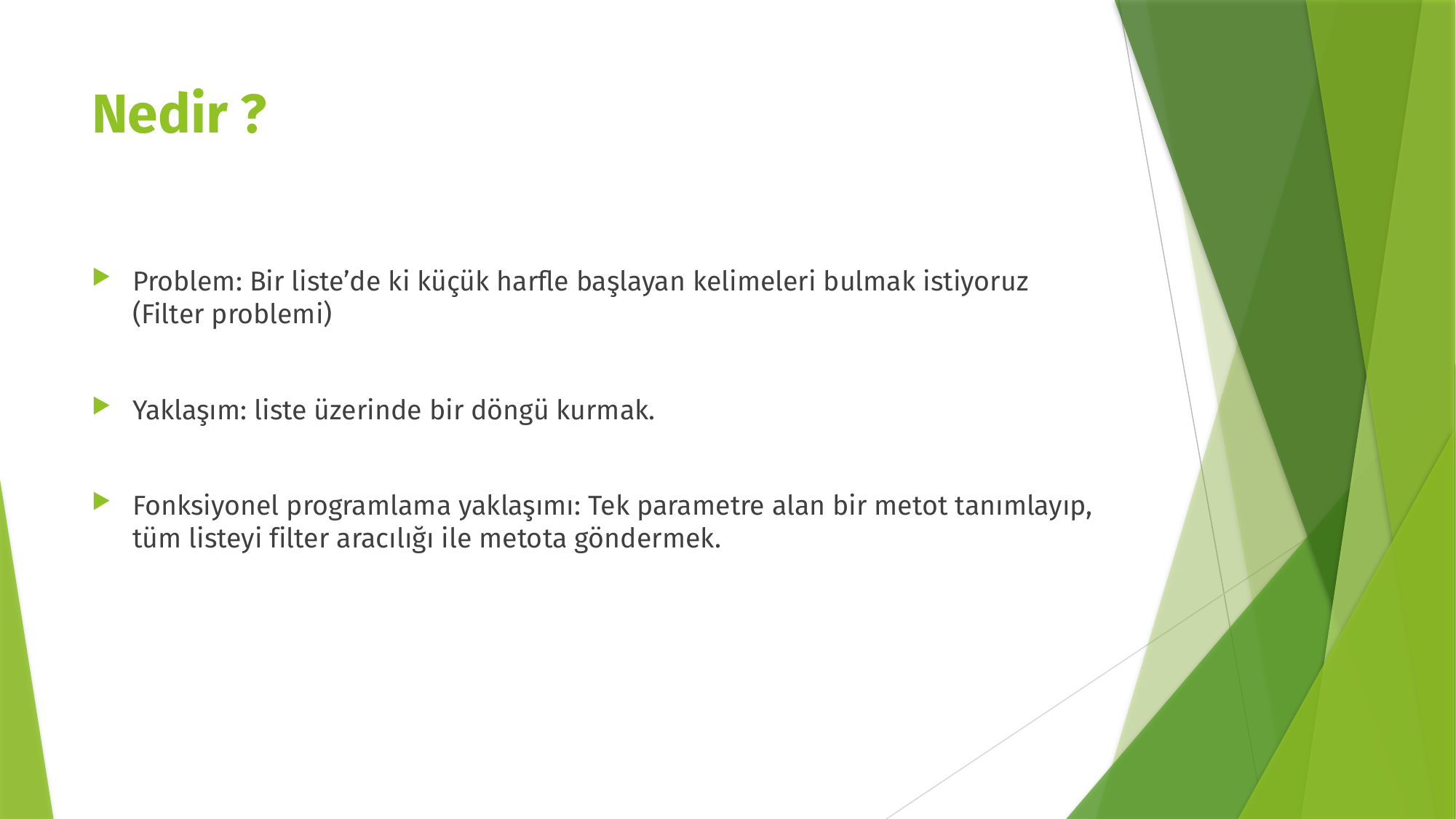

# Nedir ?
Problem: Bir liste’de ki küçük harfle başlayan kelimeleri bulmak istiyoruz (Filter problemi)

Yaklaşım: liste üzerinde bir döngü kurmak.

Fonksiyonel programlama yaklaşımı: Tek parametre alan bir metot tanımlayıp, tüm listeyi filter aracılığı ile metota göndermek.